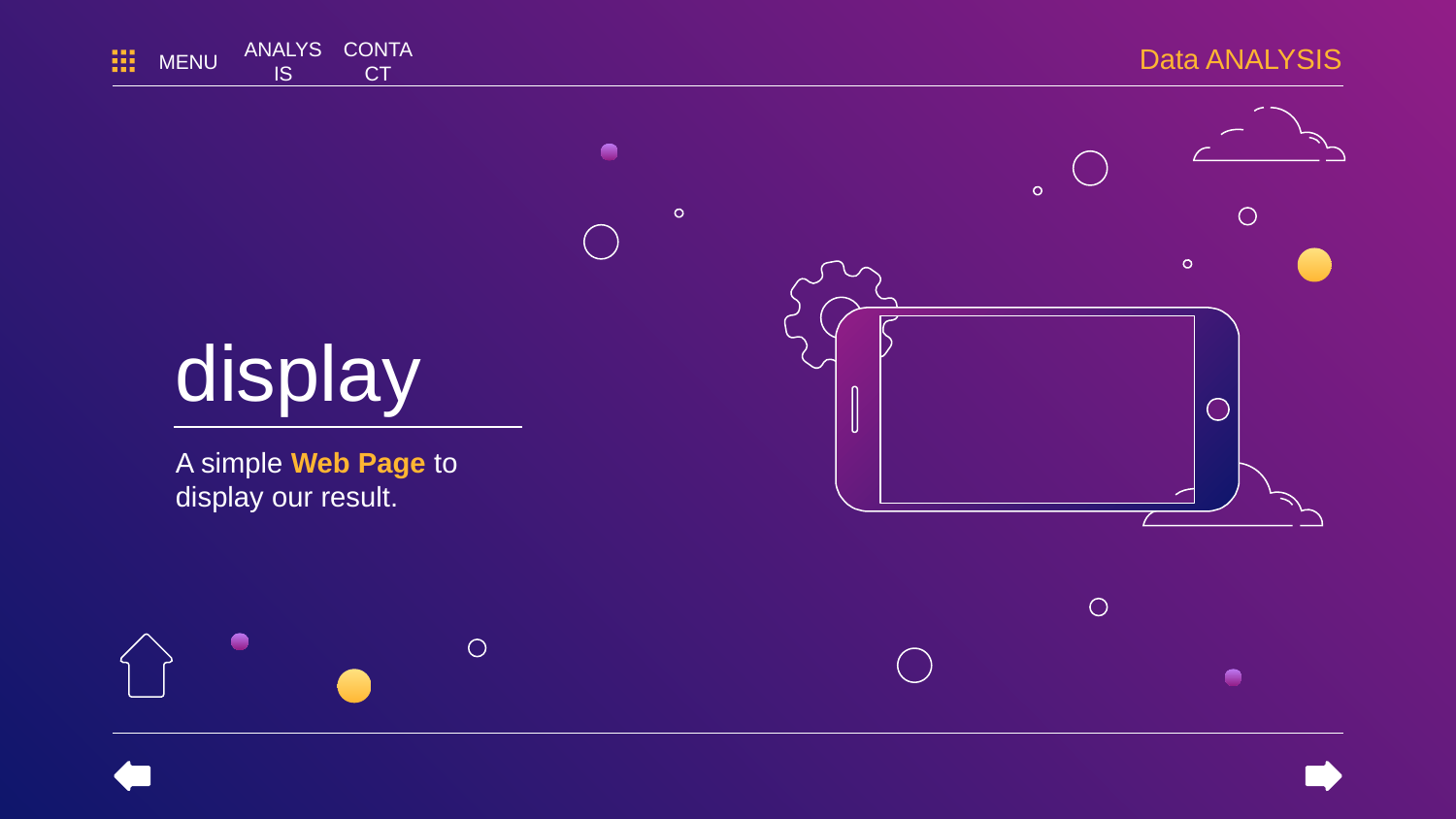

Data ANALYSIS
MENU
ANALYSIS
CONTACT

# display
A simple Web Page to display our result.